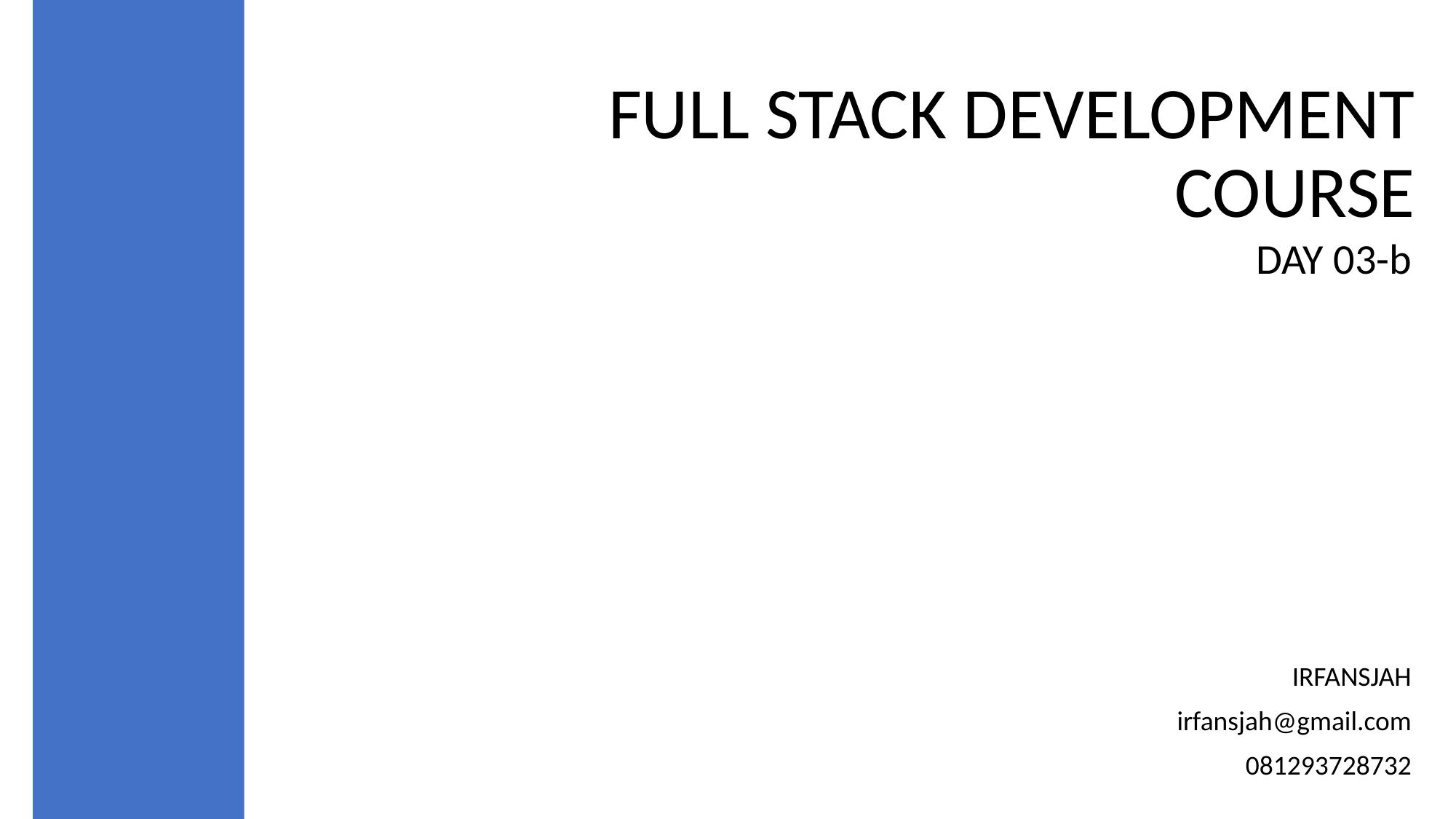

# FULL STACK DEVELOPMENT COURSE

DAY 03-b
IRFANSJAH
irfansjah@gmail.com
081293728732